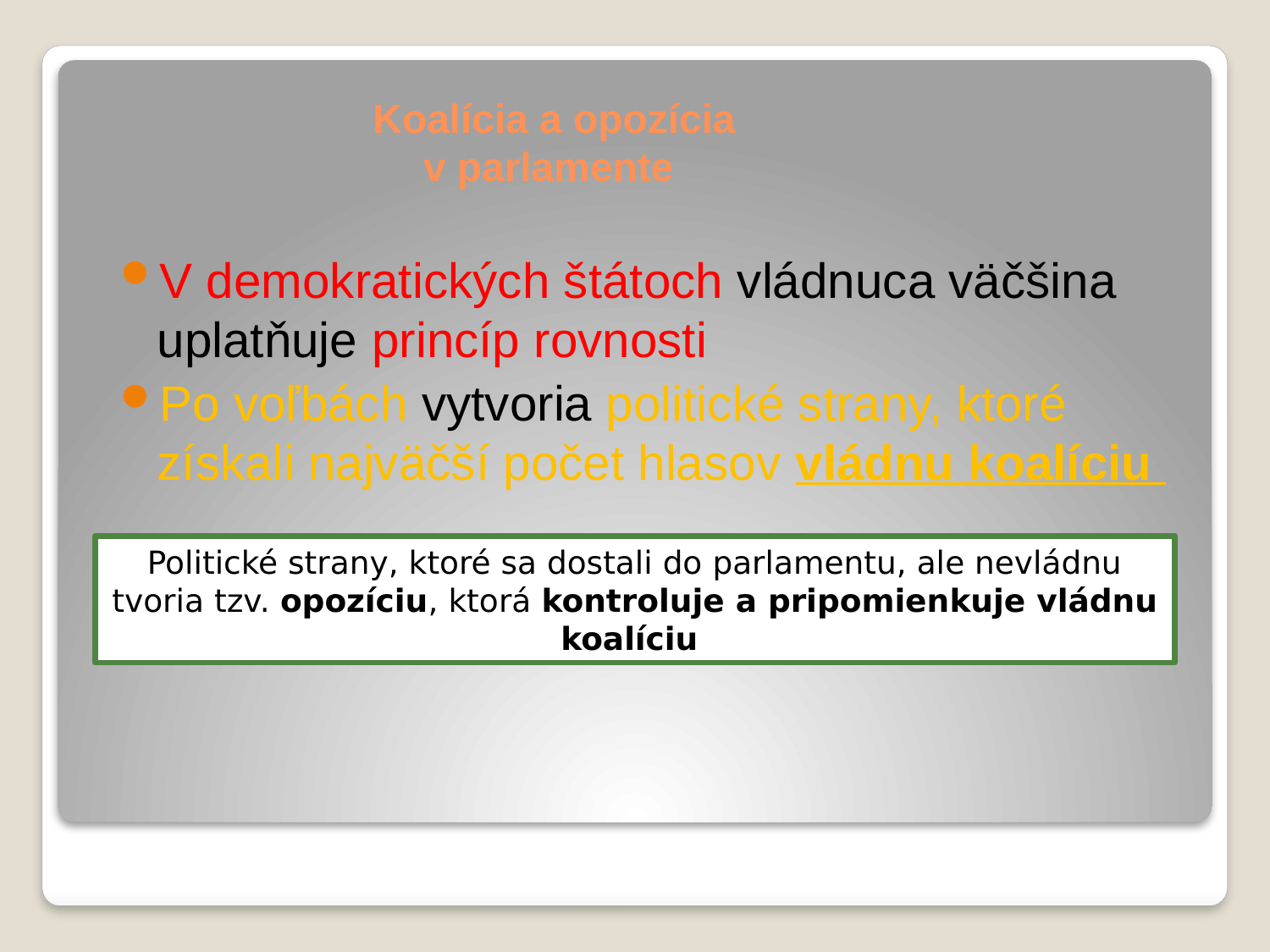

# Koalícia a opozícia v parlamente
V demokratických štátoch vládnuca väčšina uplatňuje princíp rovnosti
Po voľbách vytvoria politické strany, ktoré získali najväčší počet hlasov vládnu koalíciu
Politické strany, ktoré sa dostali do parlamentu, ale nevládnu
tvoria tzv. opozíciu, ktorá kontroluje a pripomienkuje vládnu
koalíciu